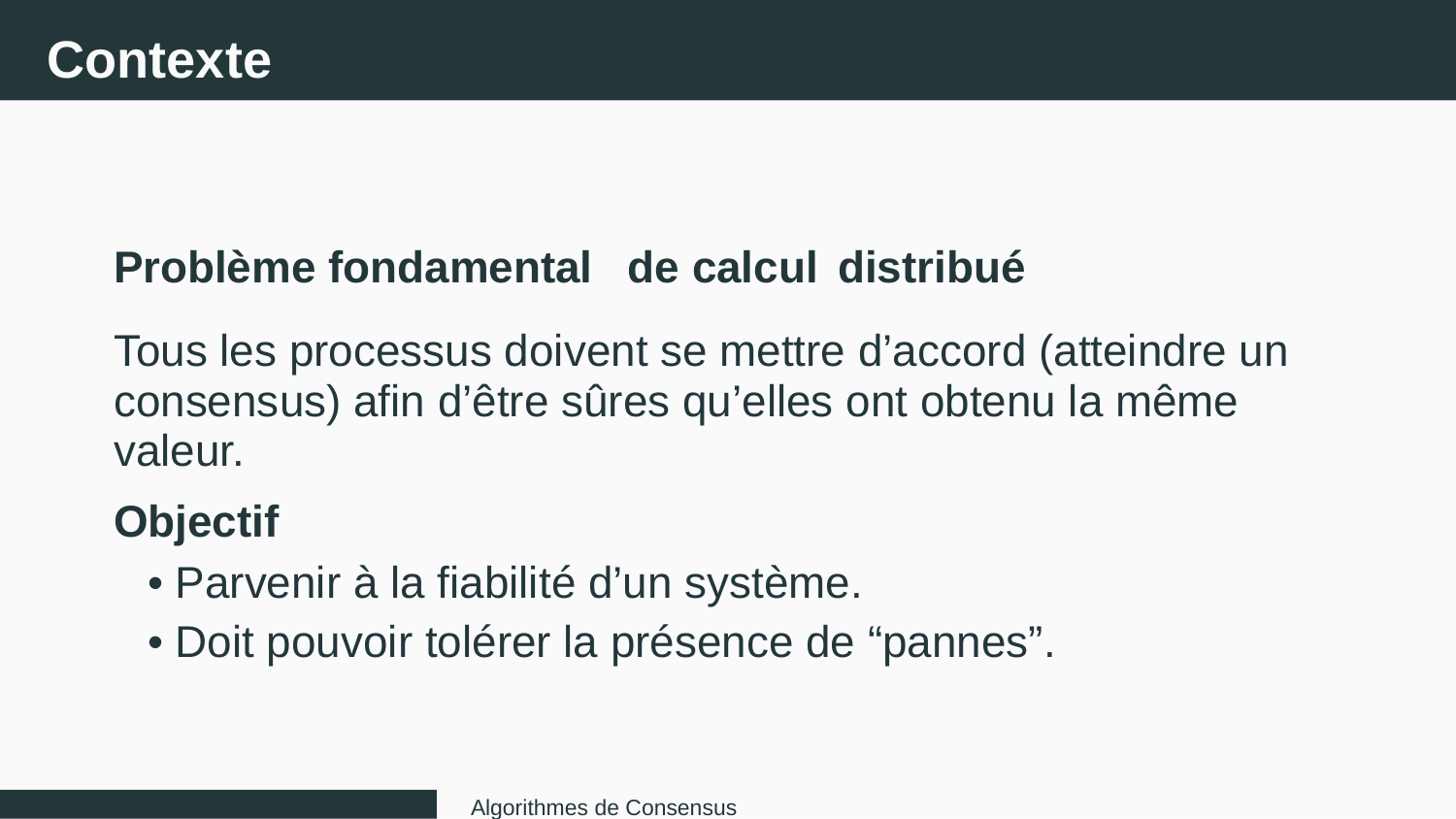

Contexte
Problème fondamental
de calcul
distribué
Tous les processus doivent se mettre d’accord (atteindre un
consensus) afin d’être sûres qu’elles ont obtenu la même
valeur.
Objectif
• Parvenir à la fiabilité d’un système.
• Doit pouvoir tolérer la présence de “pannes”.

Algorithmes de Consensus